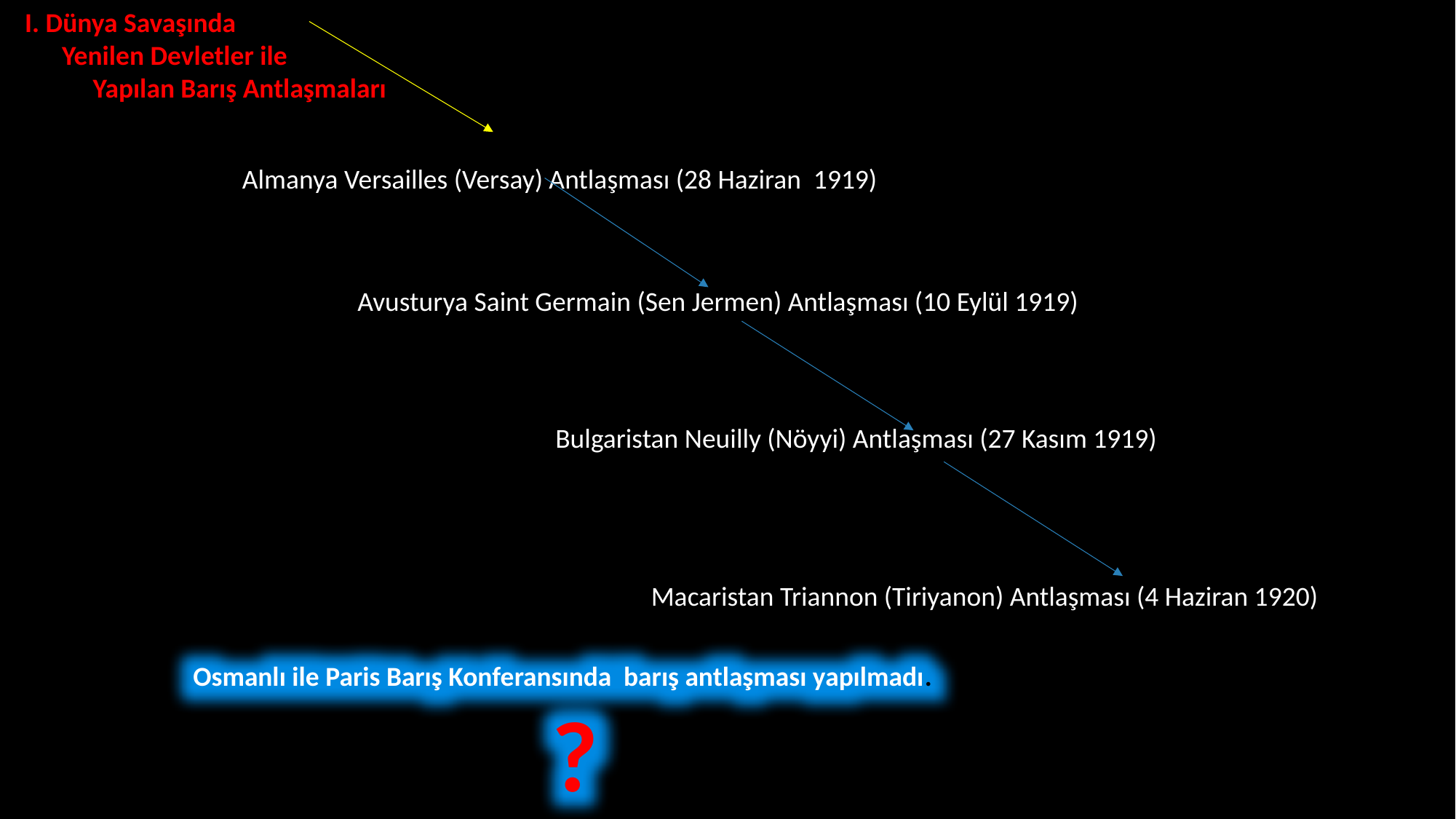

I. Dünya Savaşında
      Yenilen Devletler ile
           Yapılan Barış Antlaşmaları

Almanya Versailles (Versay) Antlaşması (28 Haziran  1919)
Avusturya Saint Germain (Sen Jermen) Antlaşması (10 Eylül 1919)
Bulgaristan Neuilly (Nöyyi) Antlaşması (27 Kasım 1919)
Macaristan Triannon (Tiriyanon) Antlaşması (4 Haziran 1920)
Osmanlı ile Paris Barış Konferansında  barış antlaşması yapılmadı.
                                                          ?